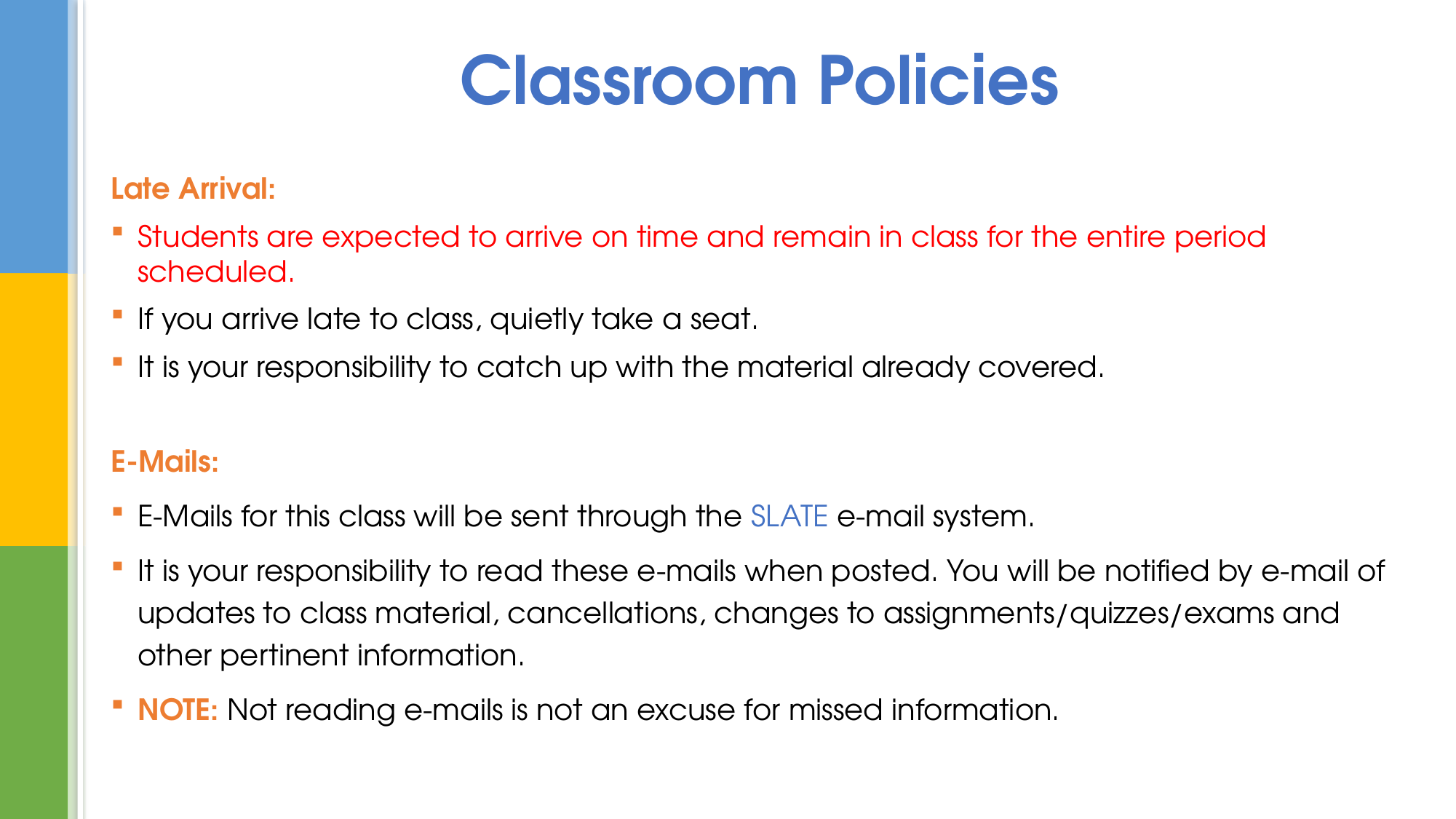

# Classroom Policies
Late Arrival:
Students are expected to arrive on time and remain in class for the entire period scheduled.
If you arrive late to class, quietly take a seat.
It is your responsibility to catch up with the material already covered.

E-Mails:
E-Mails for this class will be sent through the SLATE e-mail system.
It is your responsibility to read these e-mails when posted. You will be notified by e-mail of updates to class material, cancellations, changes to assignments/quizzes/exams and other pertinent information.
NOTE: Not reading e-mails is not an excuse for missed information.